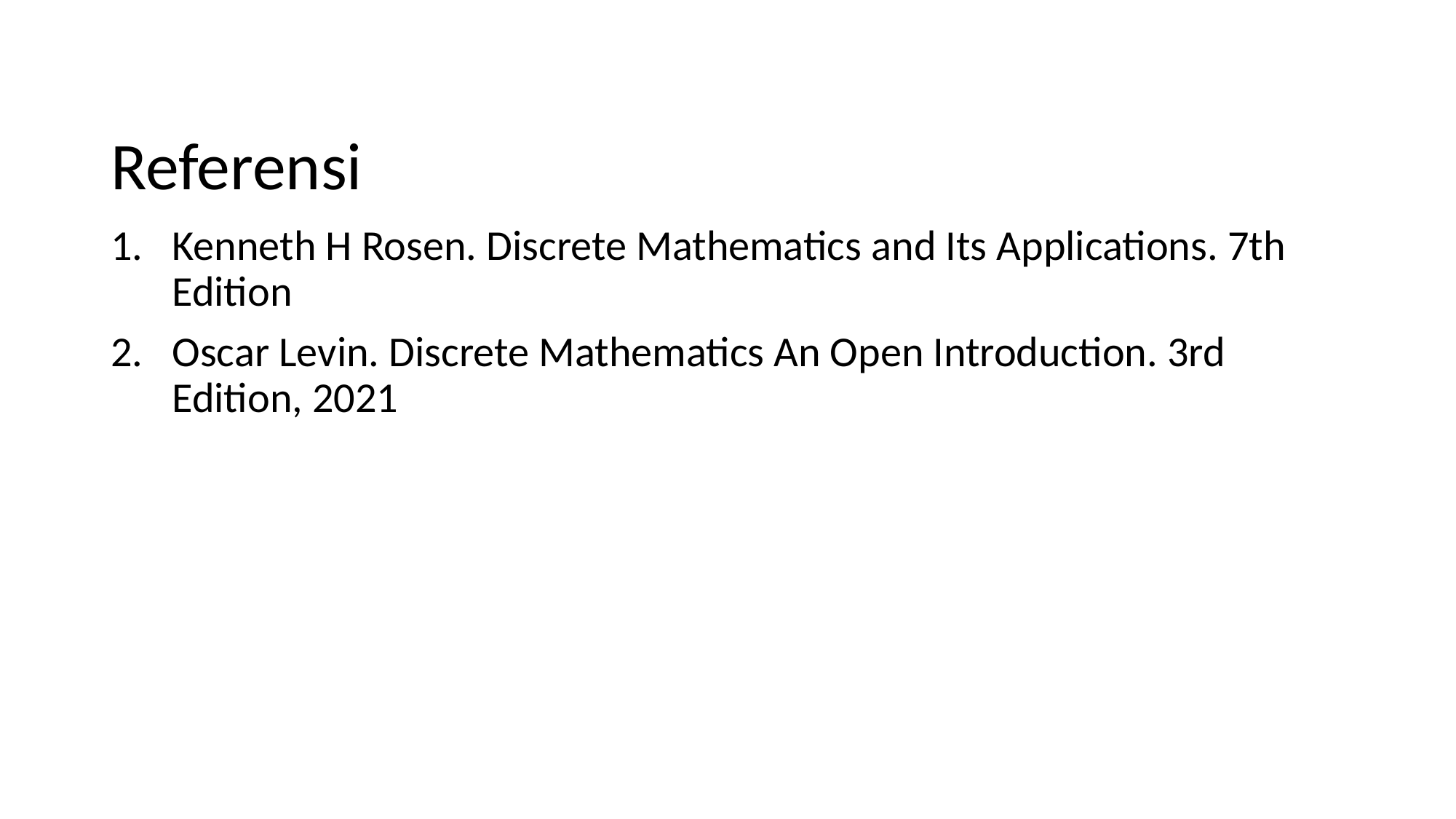

Referensi
Kenneth H Rosen. Discrete Mathematics and Its Applications. 7th Edition
Oscar Levin. Discrete Mathematics An Open Introduction. 3rd Edition, 2021